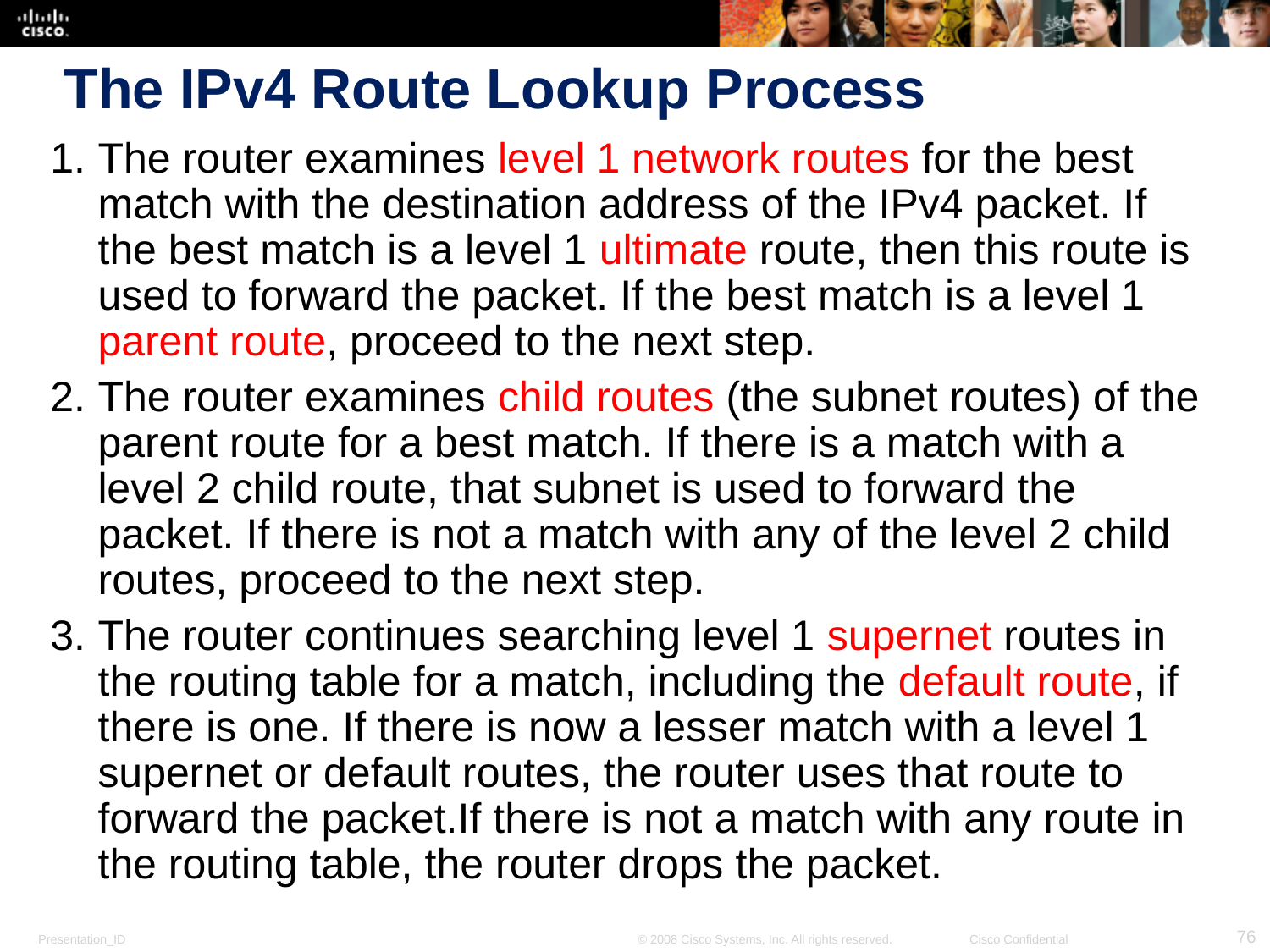

# The IPv4 Route Lookup Process
The router examines level 1 network routes for the best match with the destination address of the IPv4 packet. If the best match is a level 1 ultimate route, then this route is used to forward the packet. If the best match is a level 1 parent route, proceed to the next step.
The router examines child routes (the subnet routes) of the parent route for a best match. If there is a match with a level 2 child route, that subnet is used to forward the packet. If there is not a match with any of the level 2 child routes, proceed to the next step.
The router continues searching level 1 supernet routes in the routing table for a match, including the default route, if there is one. If there is now a lesser match with a level 1 supernet or default routes, the router uses that route to forward the packet.If there is not a match with any route in the routing table, the router drops the packet.